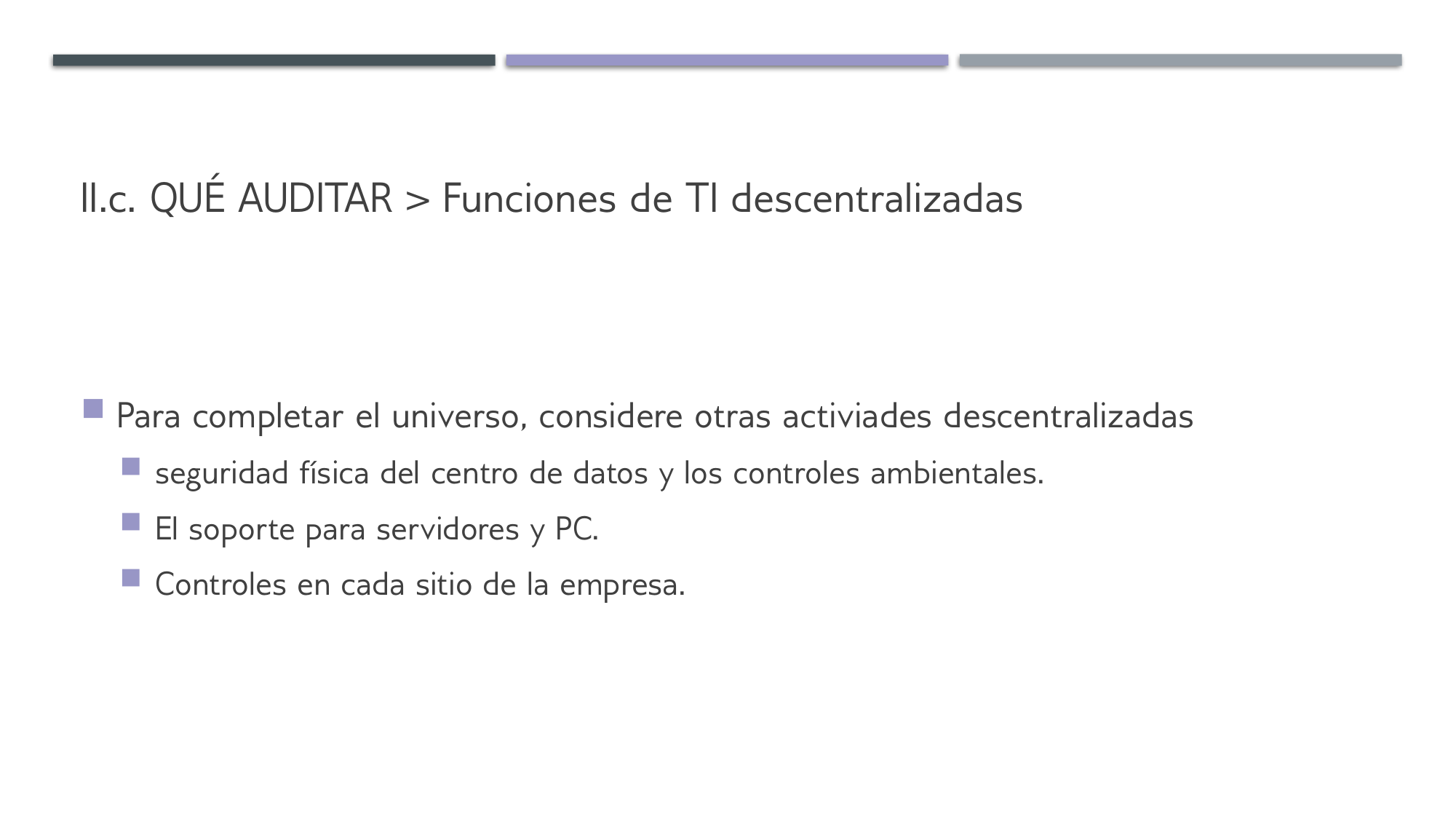

# II.c. Qué Auditar > Funciones de TI descentralizadas
Para completar el universo, considere otras activiades descentralizadas
seguridad física del centro de datos y los controles ambientales.
El soporte para servidores y PC.
Controles en cada sitio de la empresa.